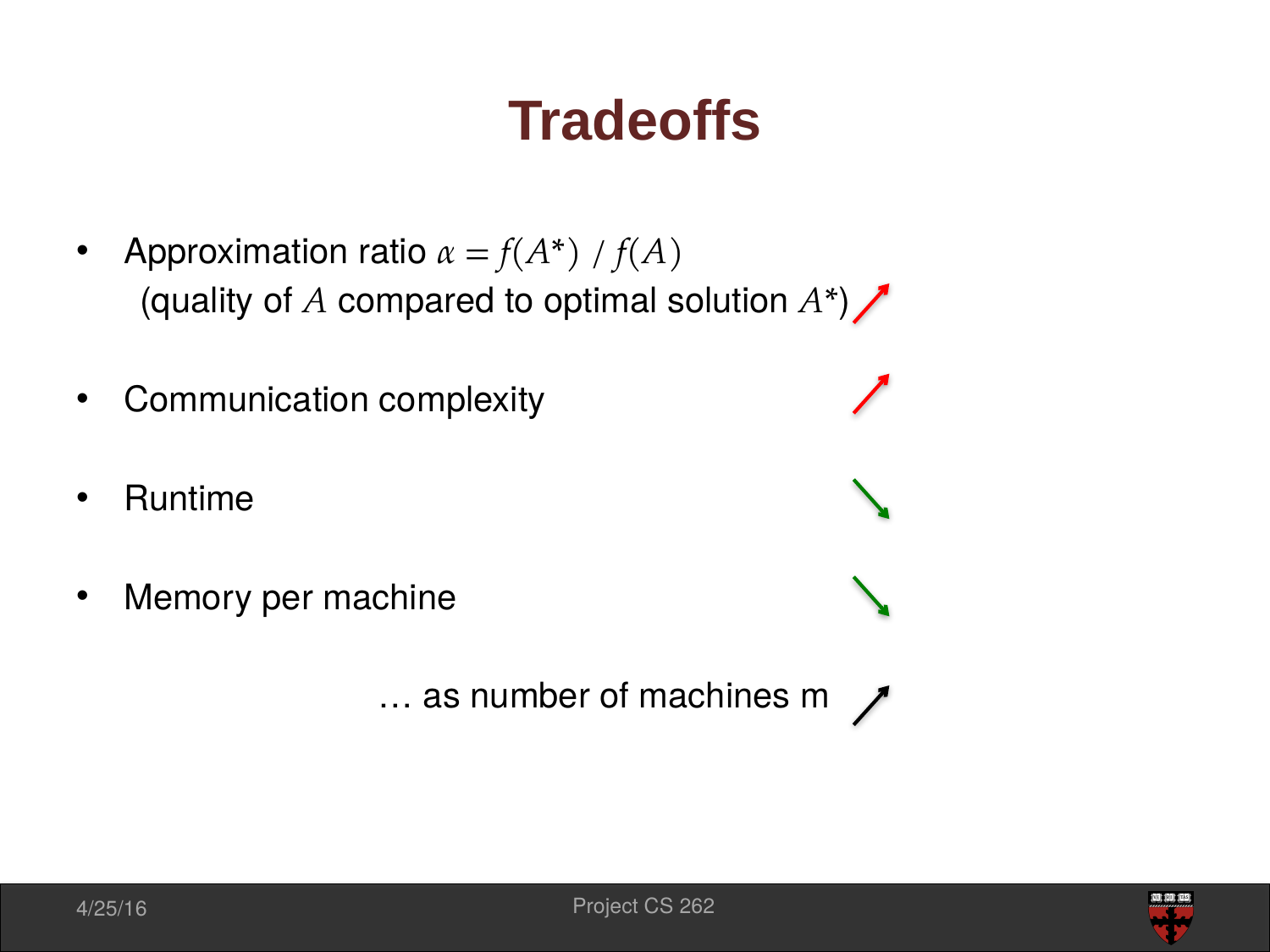

# Tradeoffs
Approximation ratio α = f(A*) / f(A)
(quality of A compared to optimal solution A*)

Communication complexity

Runtime

Memory per machine

                               … as number of machines m
4/25/16
Project CS 262